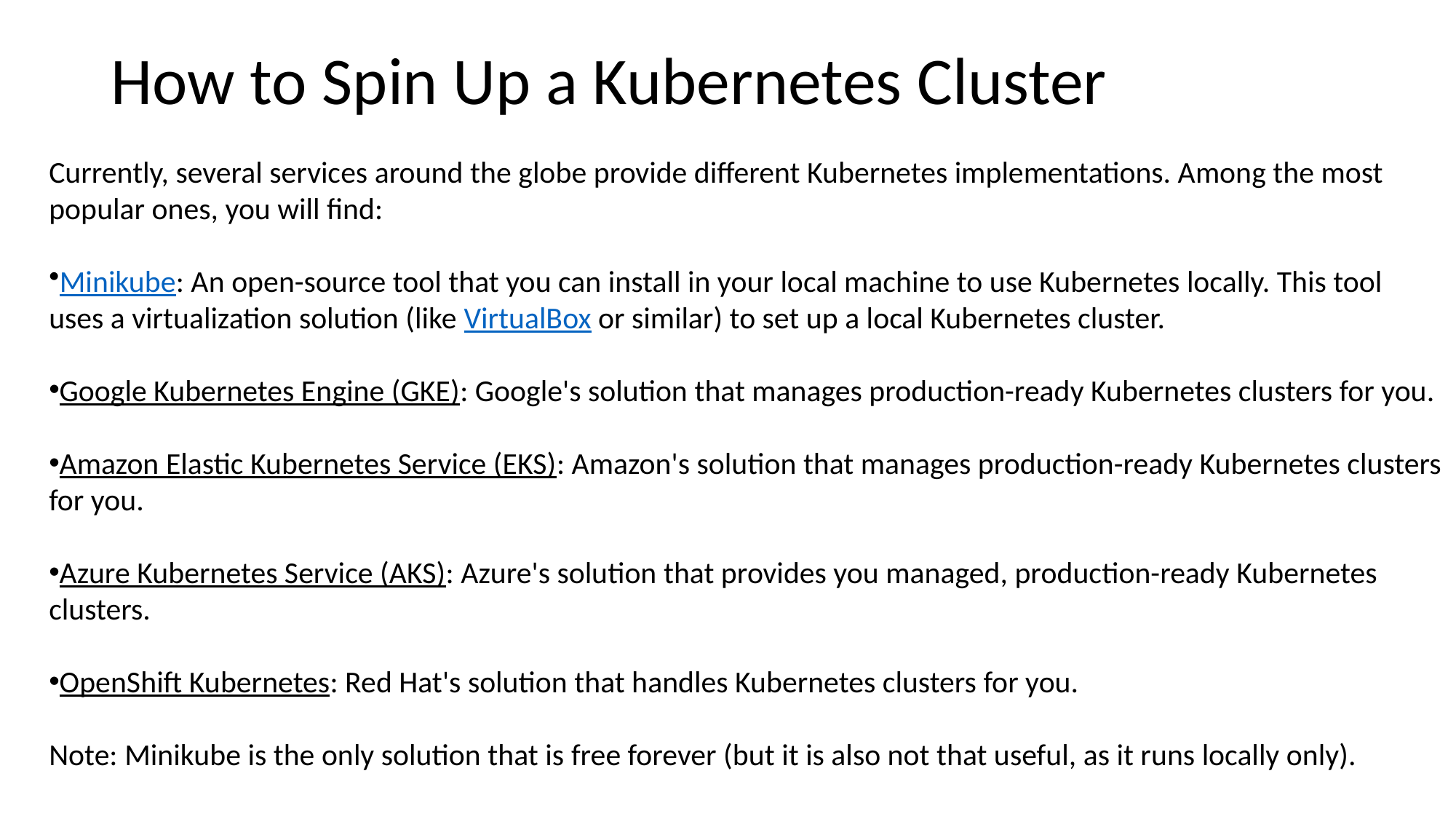

# How to Spin Up a Kubernetes Cluster
Currently, several services around the globe provide different Kubernetes implementations. Among the most popular ones, you will find:

Minikube: An open-source tool that you can install in your local machine to use Kubernetes locally. This tool uses a virtualization solution (like VirtualBox or similar) to set up a local Kubernetes cluster.

Google Kubernetes Engine (GKE): Google's solution that manages production-ready Kubernetes clusters for you.

Amazon Elastic Kubernetes Service (EKS): Amazon's solution that manages production-ready Kubernetes clusters for you.

Azure Kubernetes Service (AKS): Azure's solution that provides you managed, production-ready Kubernetes clusters.

OpenShift Kubernetes: Red Hat's solution that handles Kubernetes clusters for you.

Note: Minikube is the only solution that is free forever (but it is also not that useful, as it runs locally only).